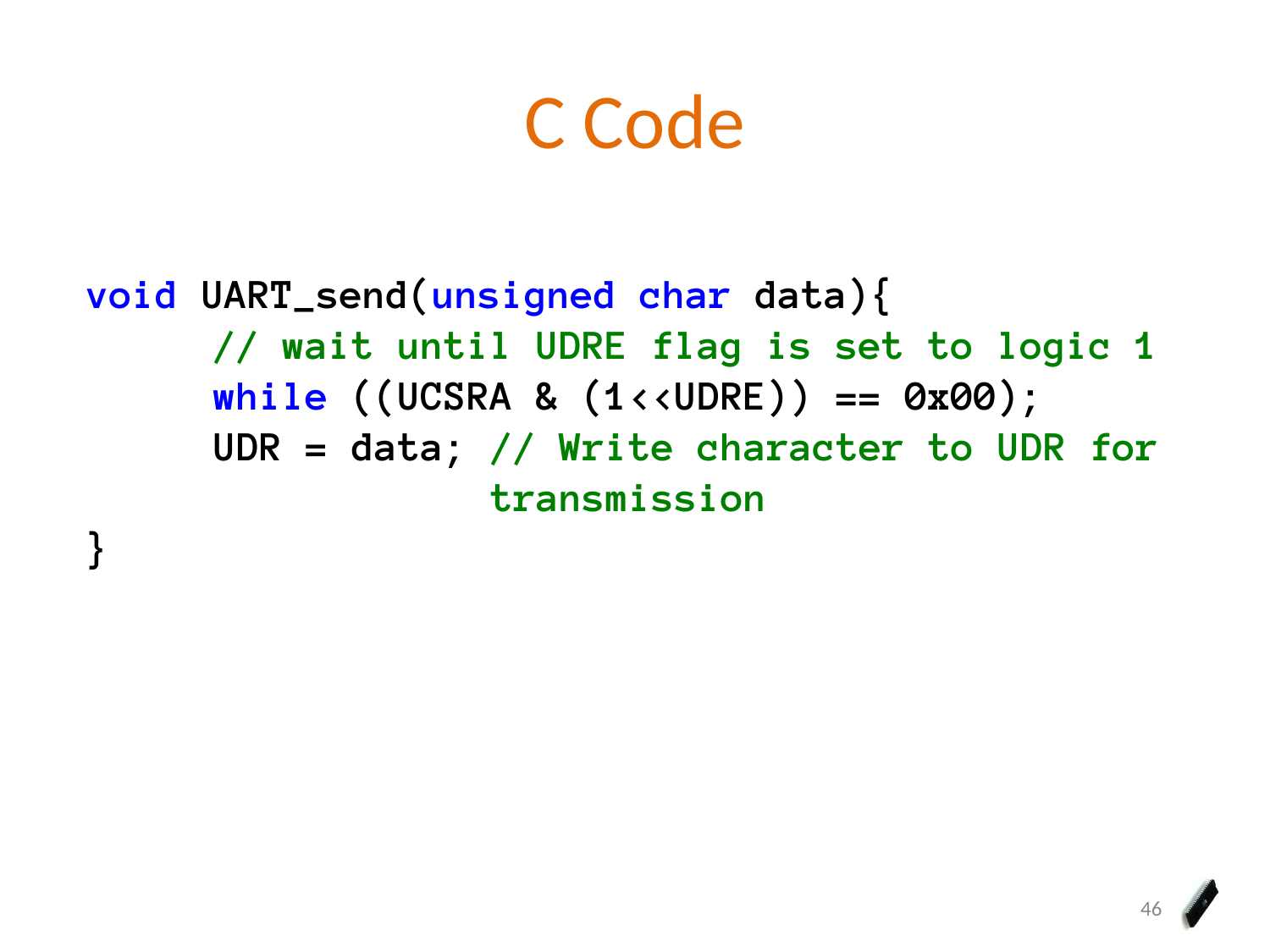

# C Code
void UART_send(unsigned char data){
	// wait until UDRE flag is set to logic 1
	while ((UCSRA & (1<<UDRE)) == 0x00);
	UDR = data; // Write character to UDR for 				 transmission
}
46